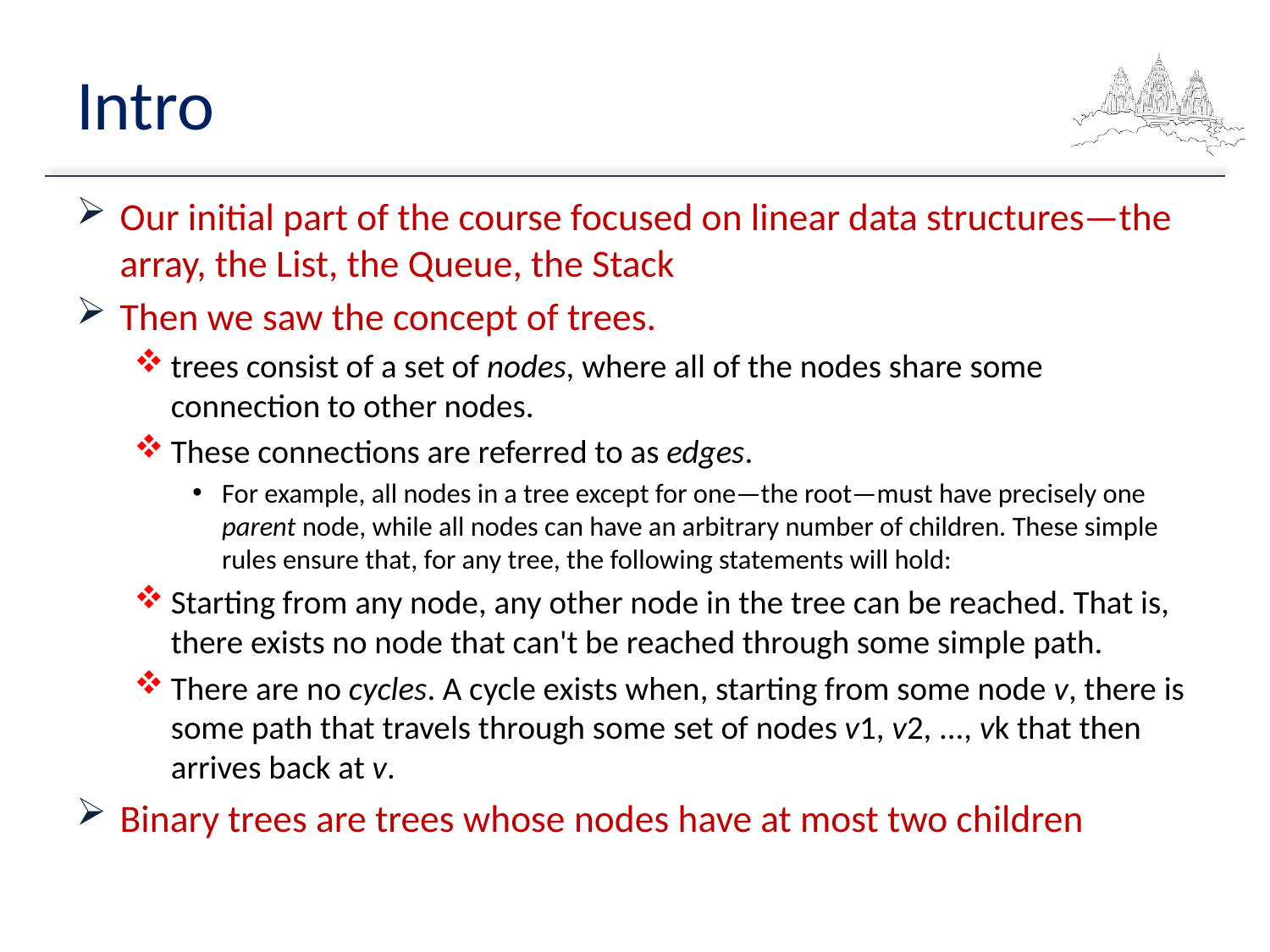

# Intro
Our initial part of the course focused on linear data structures—the array, the List, the Queue, the Stack
Then we saw the concept of trees.
trees consist of a set of nodes, where all of the nodes share some connection to other nodes.
These connections are referred to as edges.
For example, all nodes in a tree except for one—the root—must have precisely one parent node, while all nodes can have an arbitrary number of children. These simple rules ensure that, for any tree, the following statements will hold:
Starting from any node, any other node in the tree can be reached. That is, there exists no node that can't be reached through some simple path.
There are no cycles. A cycle exists when, starting from some node v, there is some path that travels through some set of nodes v1, v2, ..., vk that then arrives back at v.
Binary trees are trees whose nodes have at most two children